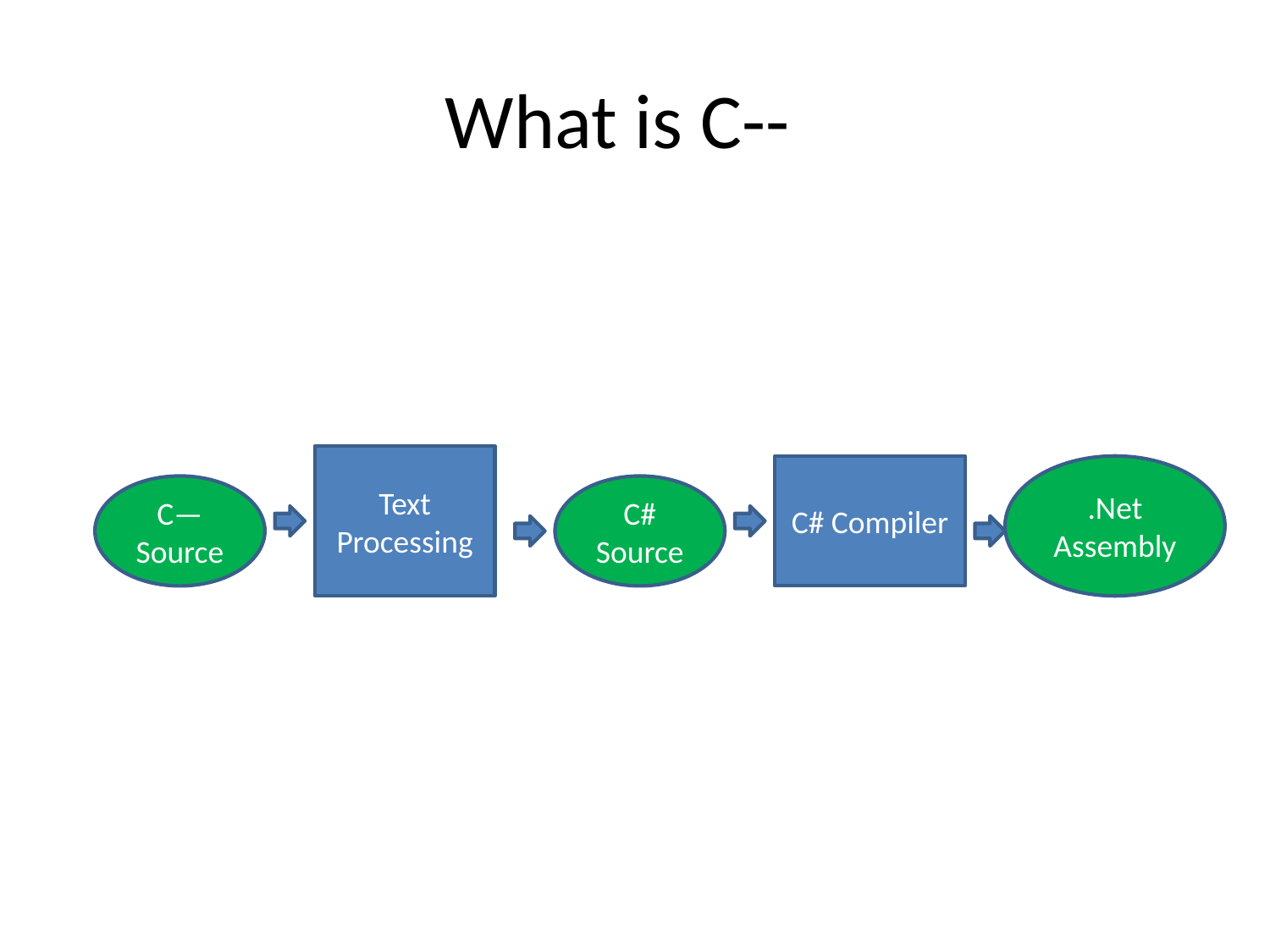

# What is C--

Text Processing
C# Compiler
.Net
Assembly
C—
Source
C#
Source